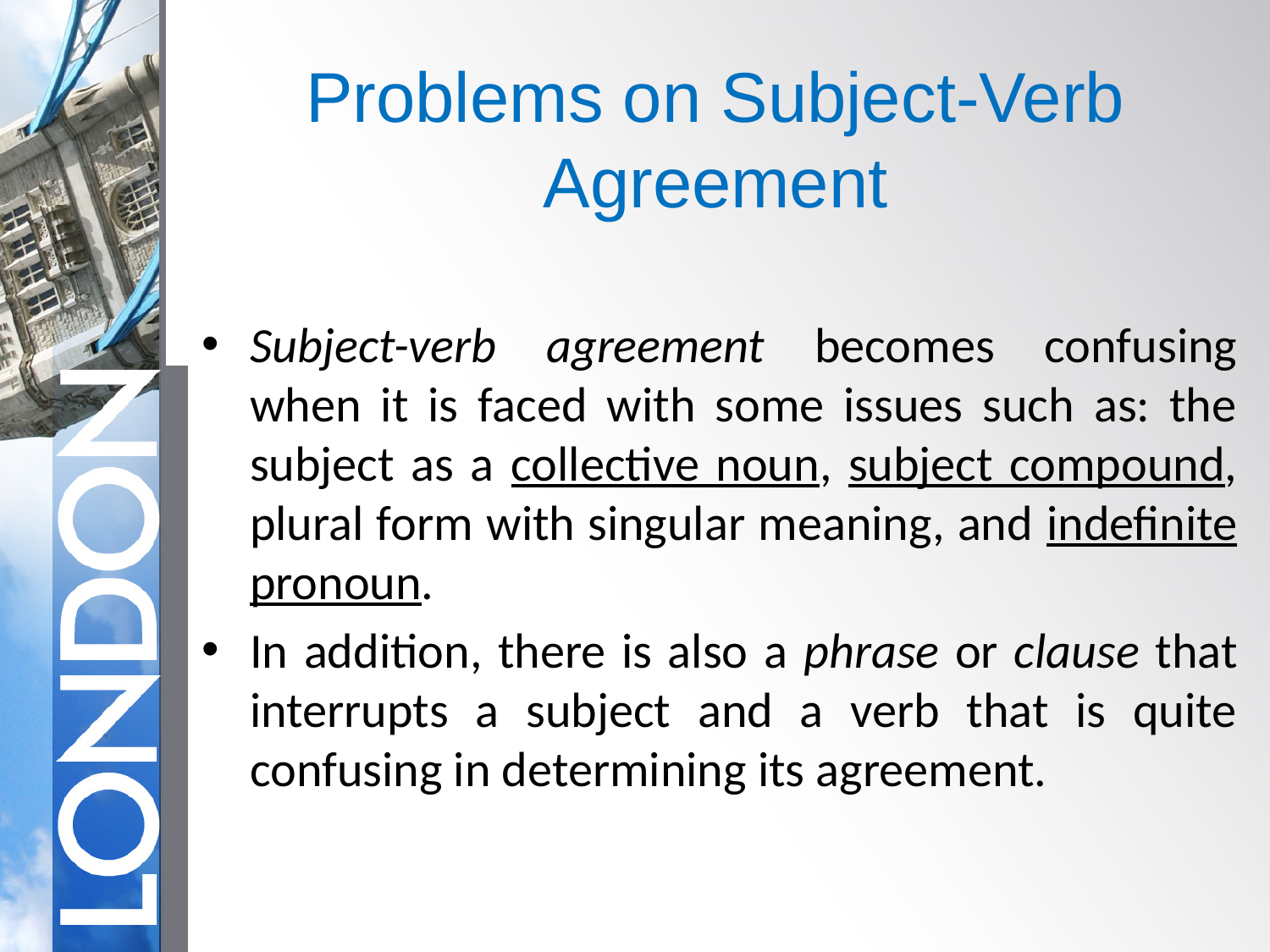

# Problems on Subject-Verb Agreement
Subject-verb agreement becomes confusing when it is faced with some issues such as: the subject as a collective noun, subject compound, plural form with singular meaning, and indefinite pronoun.
In addition, there is also a phrase or clause that interrupts a subject and a verb that is quite confusing in determining its agreement.